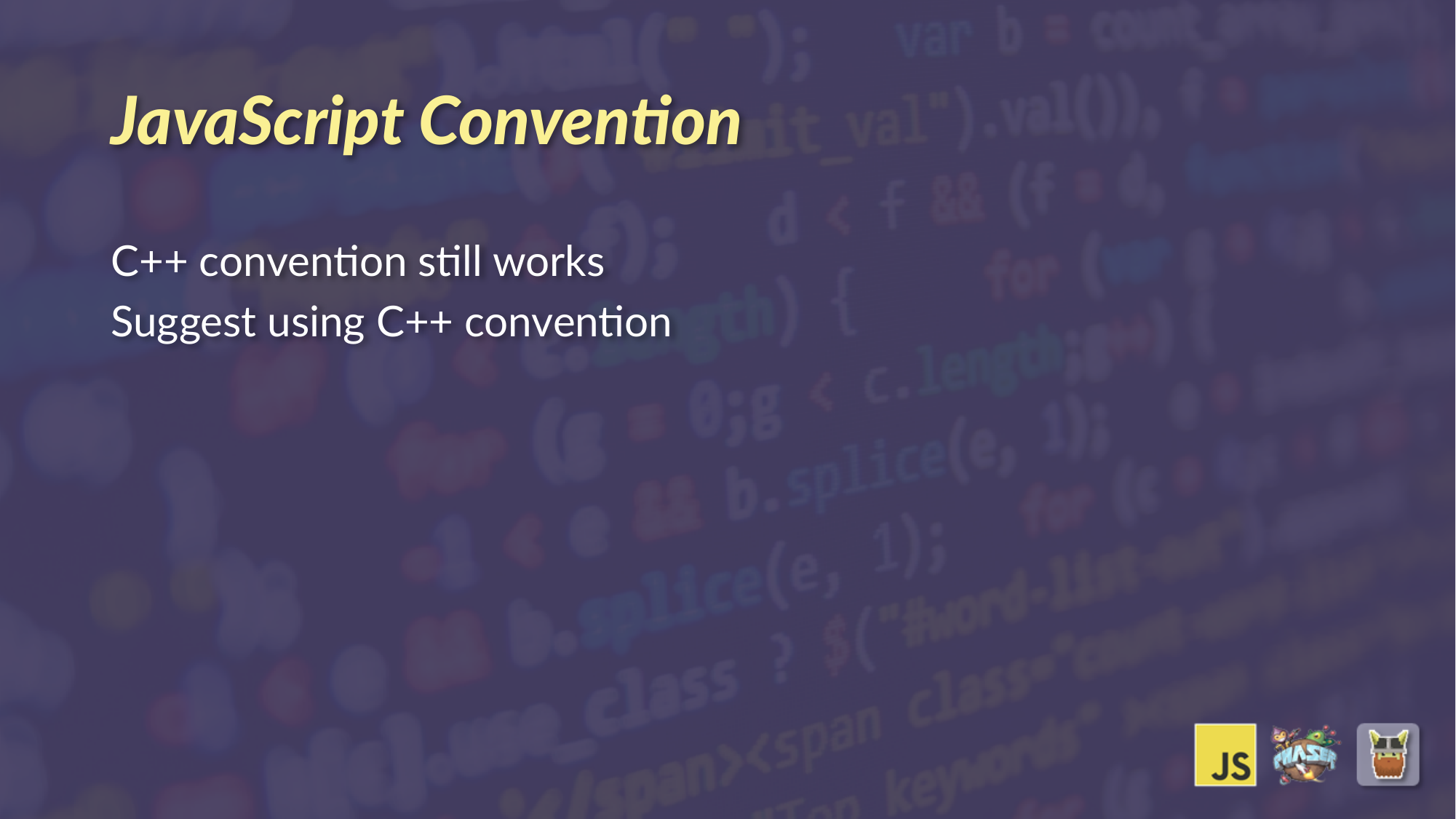

# JavaScript Convention
C++ convention still works
Suggest using C++ convention